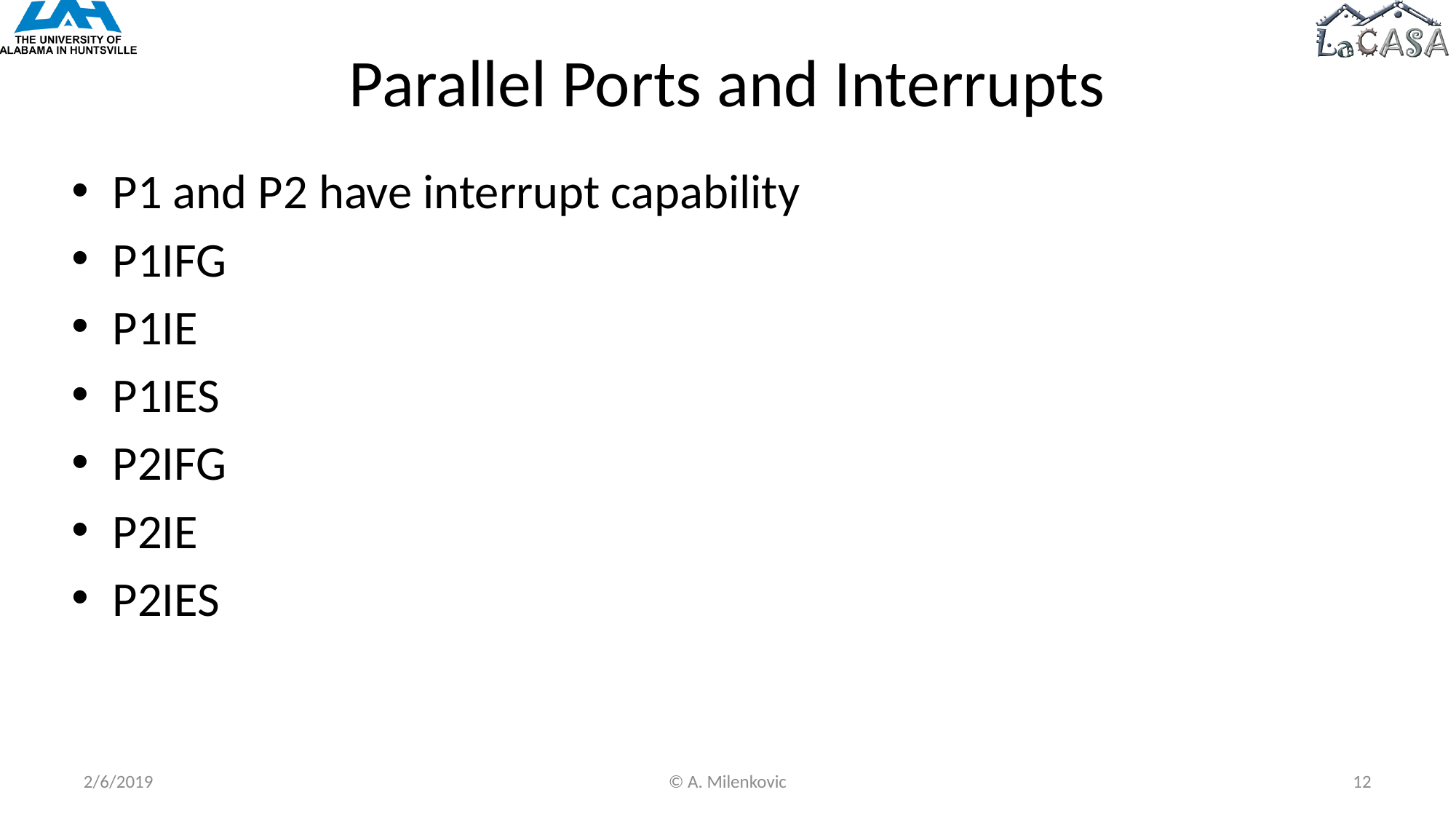

# Parallel Ports and Interrupts
P1 and P2 have interrupt capability
P1IFG
P1IE
P1IES
P2IFG
P2IE
P2IES
2/6/2019
© A. Milenkovic
12